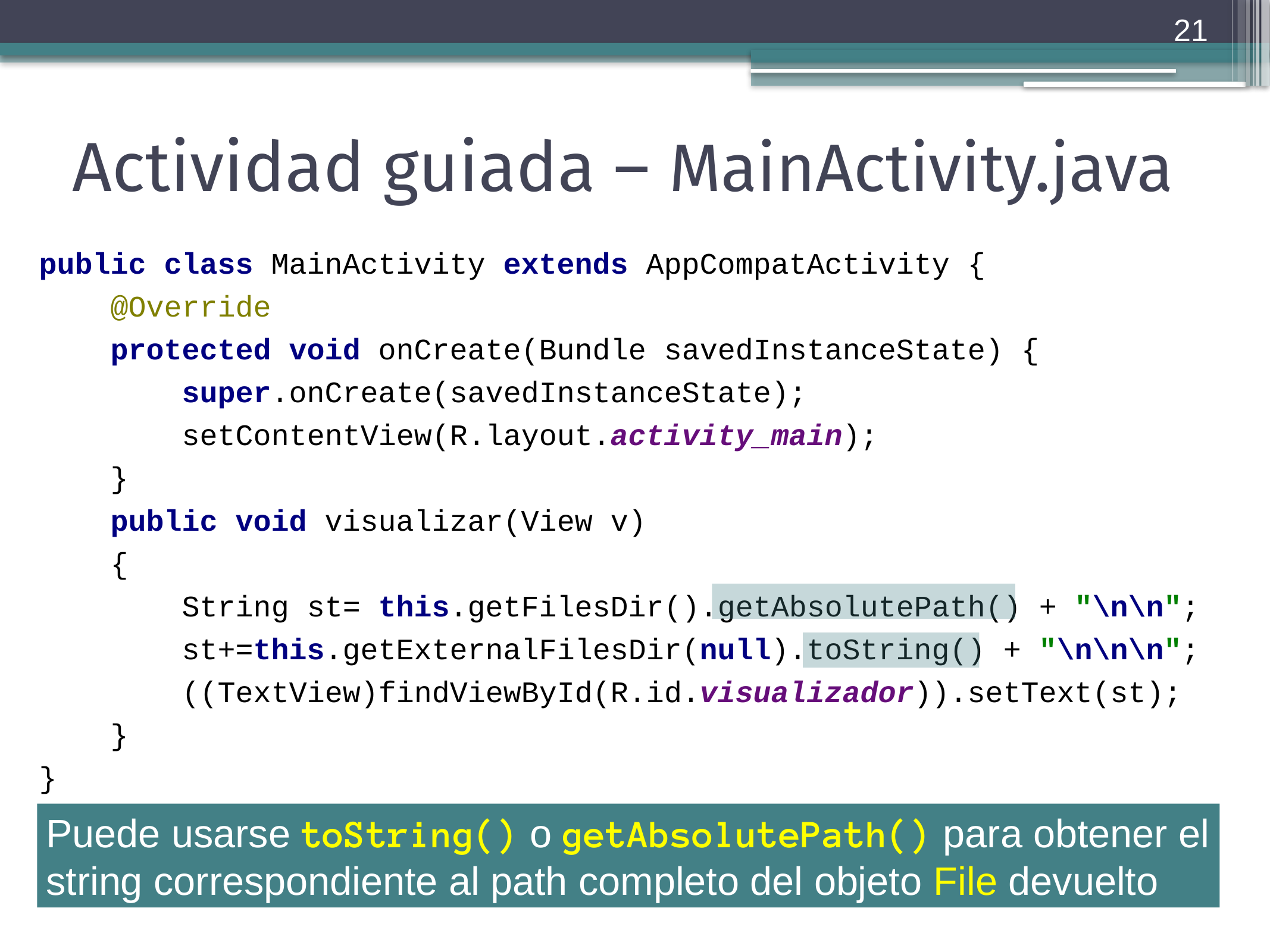

21
# Actividad guiada – MainActivity.java
public class MainActivity extends AppCompatActivity {
    @Override
    protected void onCreate(Bundle savedInstanceState) {
        super.onCreate(savedInstanceState);
        setContentView(R.layout.activity_main);
    }
    public void visualizar(View v)
    {
        String st= this.getFilesDir().getAbsolutePath() + "\n\n";
        st+=this.getExternalFilesDir(null).toString() + "\n\n\n";
        ((TextView)findViewById(R.id.visualizador)).setText(st);
    }
}

Puede usarse toString() o getAbsolutePath() para obtener el string correspondiente al path completo del objeto File devuelto